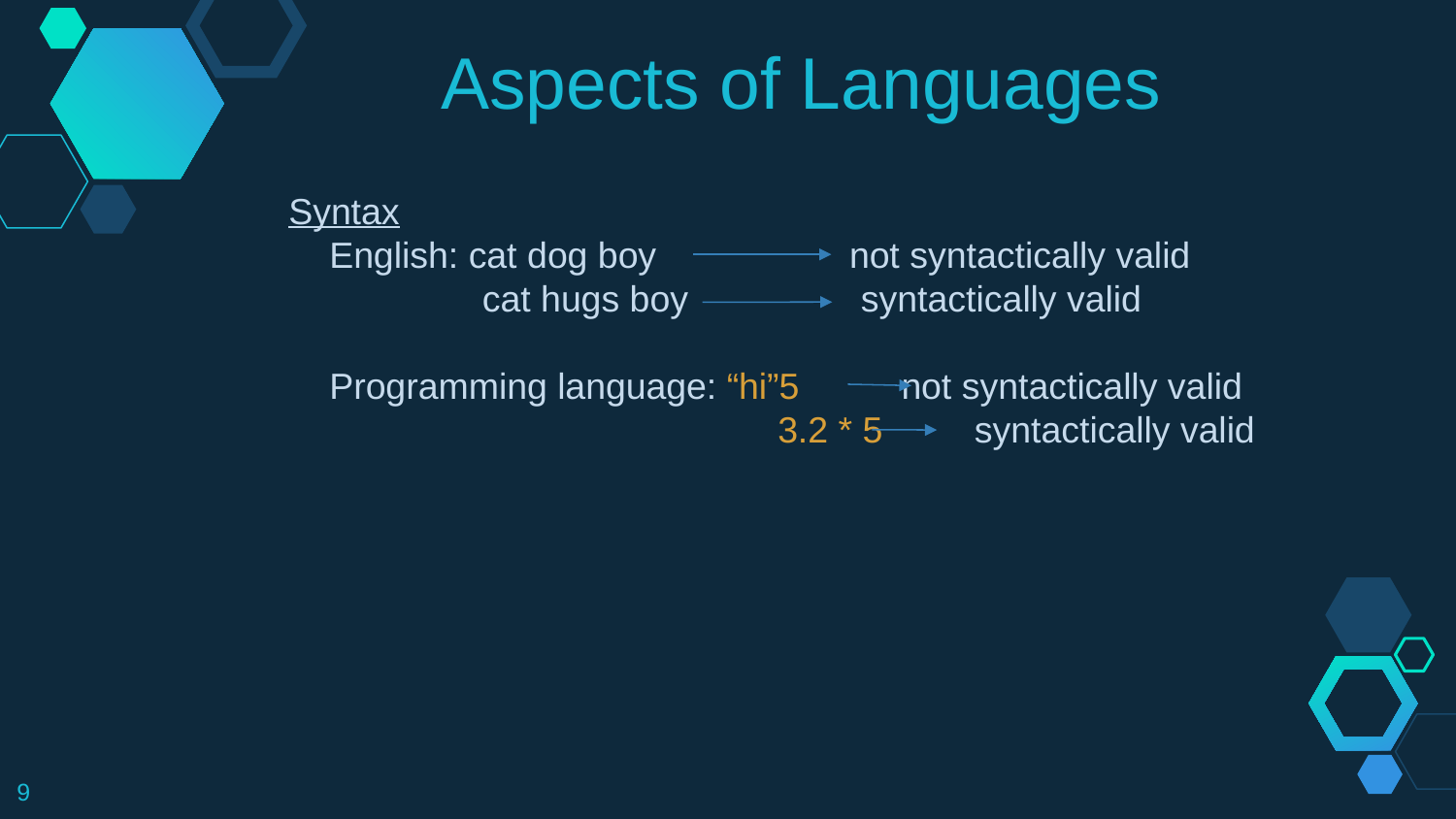

Aspects of Languages
Syntax
    English: cat dog boy                   not syntactically valid
                   cat hugs boy                 syntactically valid

    Programming language: “hi”5          not syntactically valid
                                                3.2 * 5         syntactically valid

9